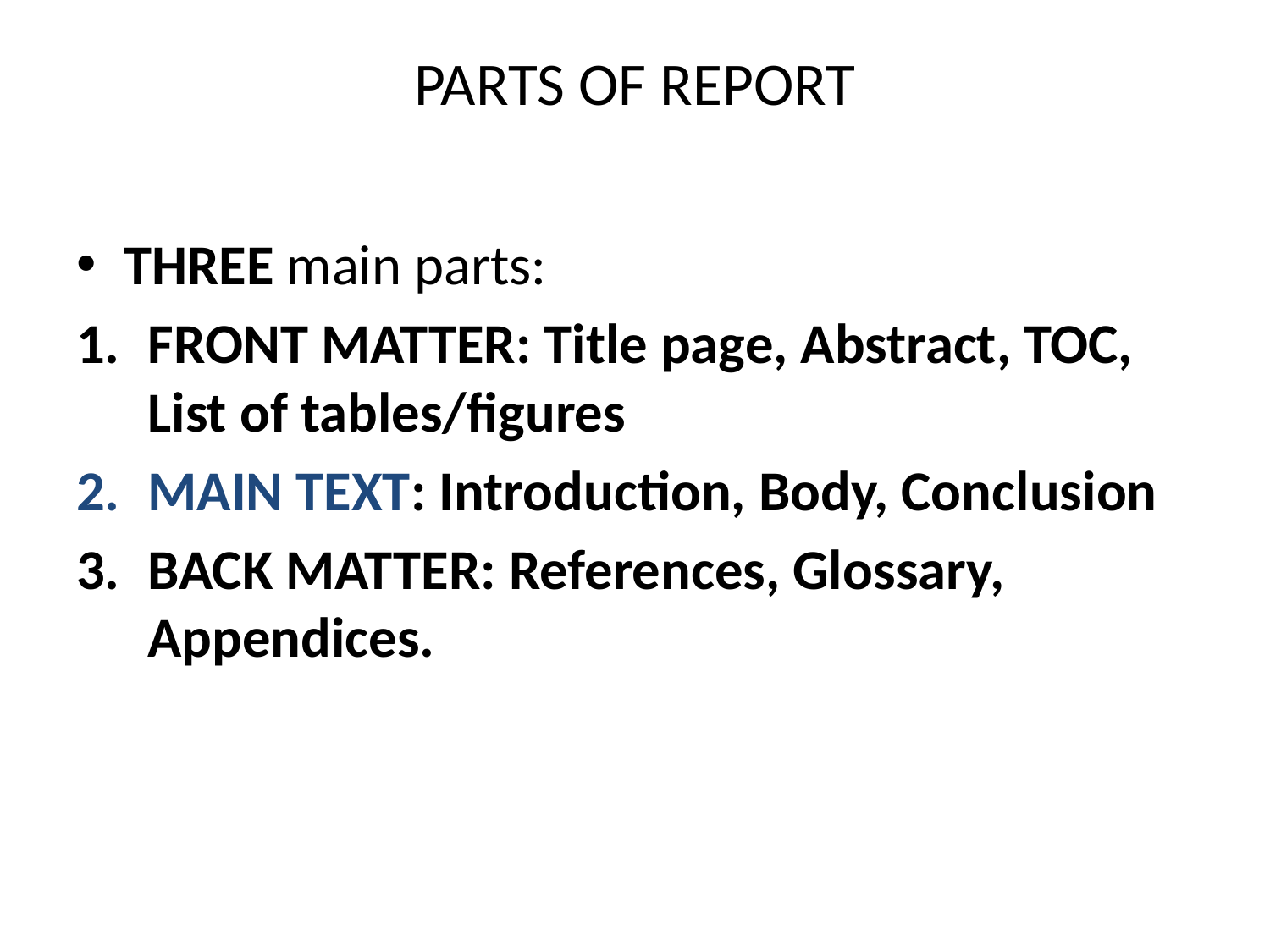

# PARTS OF REPORT
THREE main parts:
FRONT MATTER: Title page, Abstract, TOC, List of tables/figures
MAIN TEXT: Introduction, Body, Conclusion
BACK MATTER: References, Glossary, Appendices.